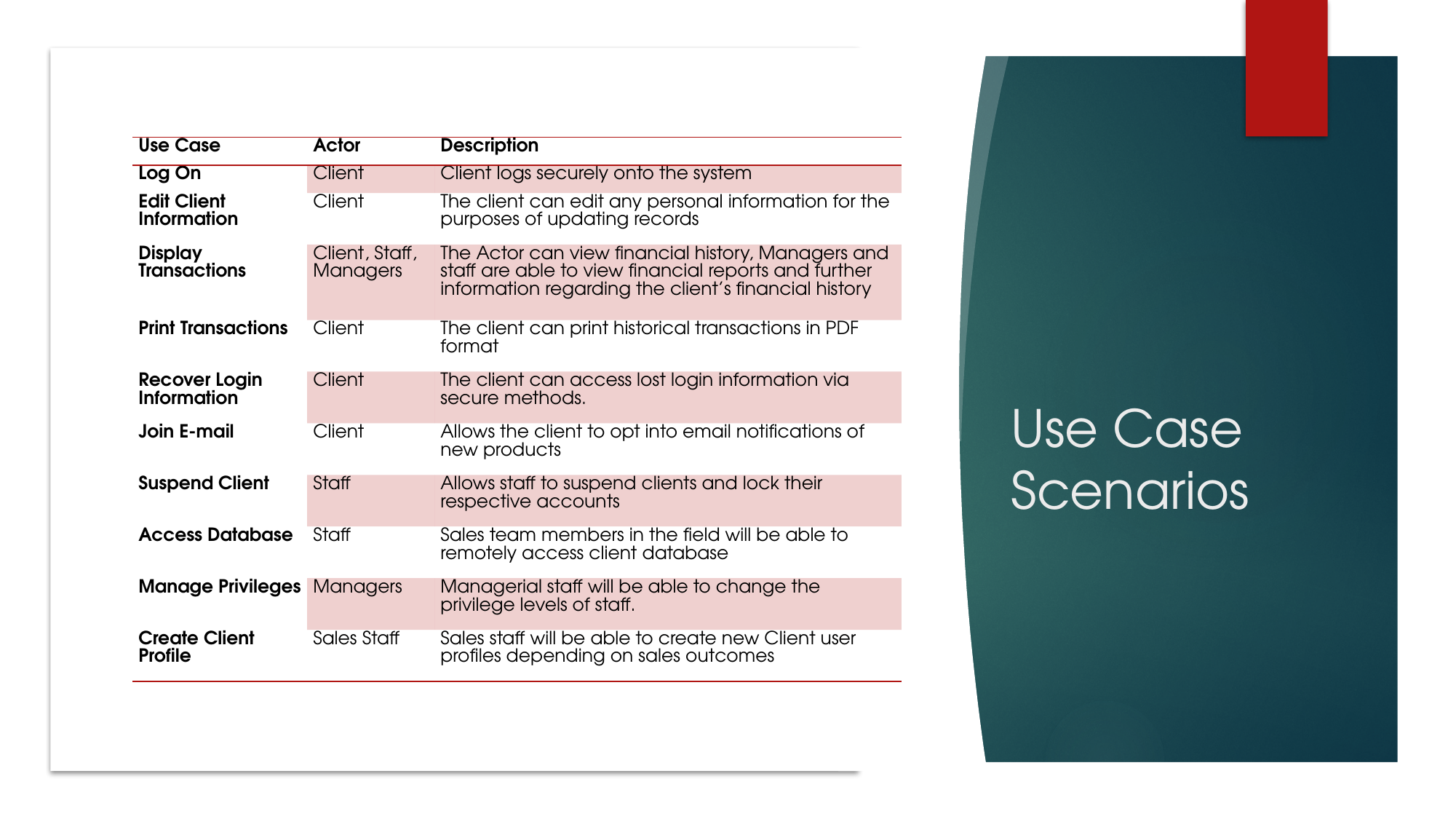

| Use Case | Actor | Description |
| --- | --- | --- |
| Log On | Client | Client logs securely onto the system |
| Edit Client Information | Client | The client can edit any personal information for the purposes of updating records |
| Display Transactions | Client, Staff, Managers | The Actor can view financial history, Managers and staff are able to view financial reports and further information regarding the client’s financial history |
| Print Transactions | Client | The client can print historical transactions in PDF format |
| Recover Login Information | Client | The client can access lost login information via secure methods. |
| Join E-mail | Client | Allows the client to opt into email notifications of new products |
| Suspend Client | Staff | Allows staff to suspend clients and lock their respective accounts |
| Access Database | Staff | Sales team members in the field will be able to remotely access client database |
| Manage Privileges | Managers | Managerial staff will be able to change the privilege levels of staff. |
| Create Client Profile | Sales Staff | Sales staff will be able to create new Client user profiles depending on sales outcomes |
# Use Case Scenarios